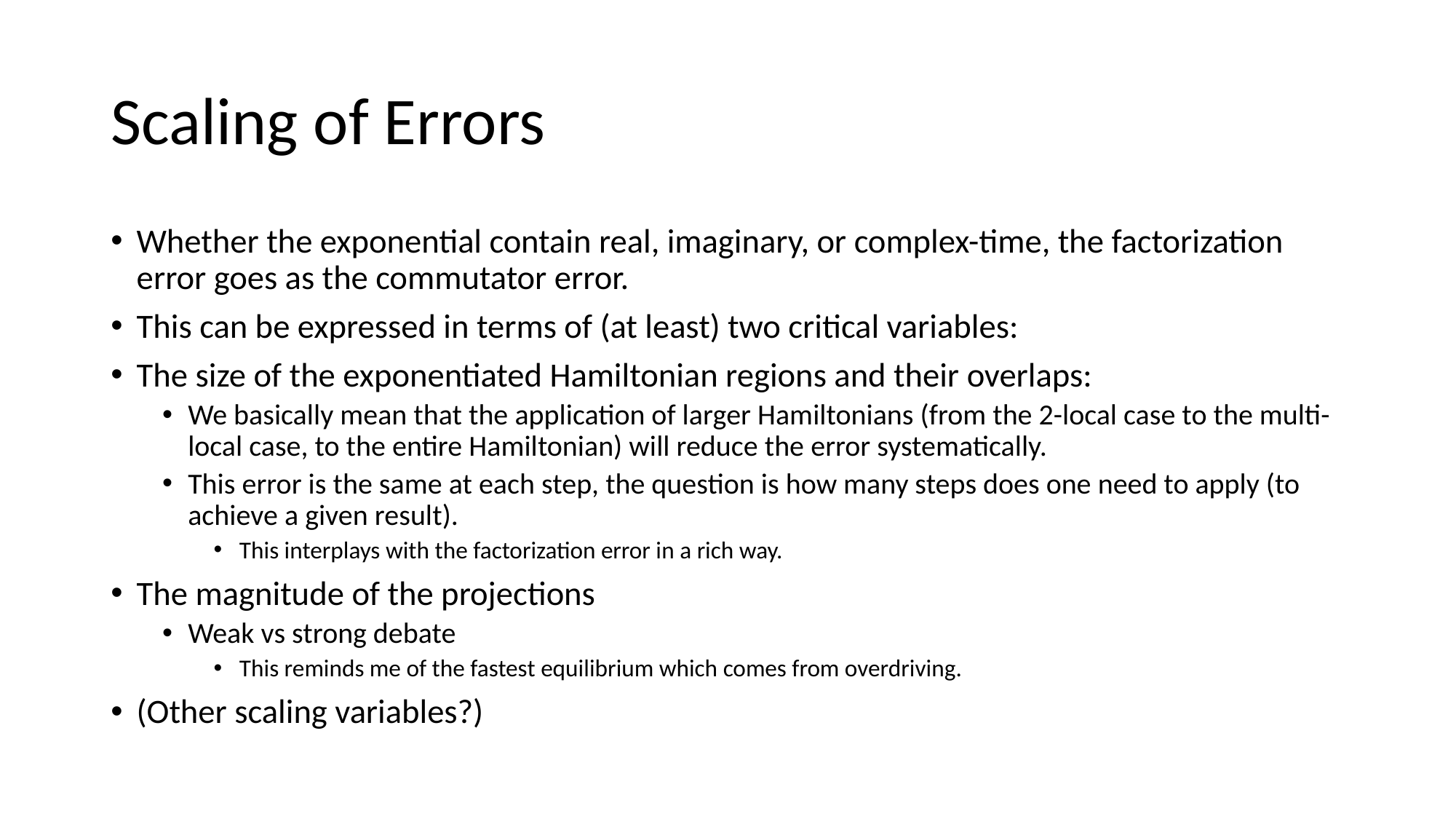

# Scaling of Errors
Whether the exponential contain real, imaginary, or complex-time, the factorization error goes as the commutator error.
This can be expressed in terms of (at least) two critical variables:
The size of the exponentiated Hamiltonian regions and their overlaps:
We basically mean that the application of larger Hamiltonians (from the 2-local case to the multi-local case, to the entire Hamiltonian) will reduce the error systematically.
This error is the same at each step, the question is how many steps does one need to apply (to achieve a given result).
This interplays with the factorization error in a rich way.
The magnitude of the projections
Weak vs strong debate
This reminds me of the fastest equilibrium which comes from overdriving.
(Other scaling variables?)